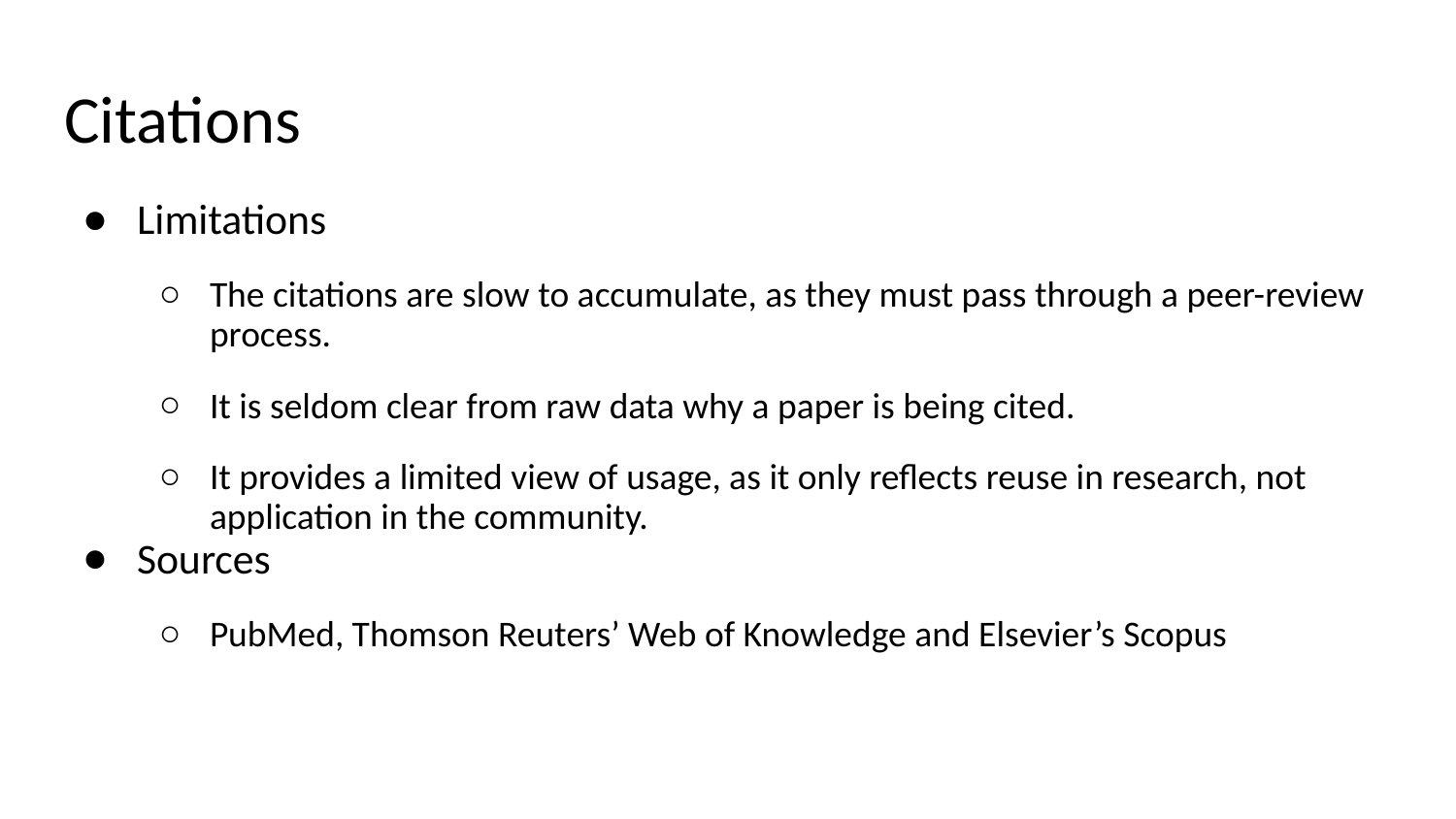

# Citations
Limitations
The citations are slow to accumulate, as they must pass through a peer-review process.
It is seldom clear from raw data why a paper is being cited.
It provides a limited view of usage, as it only reﬂects reuse in research, not application in the community.
Sources
PubMed, Thomson Reuters’ Web of Knowledge and Elsevier’s Scopus